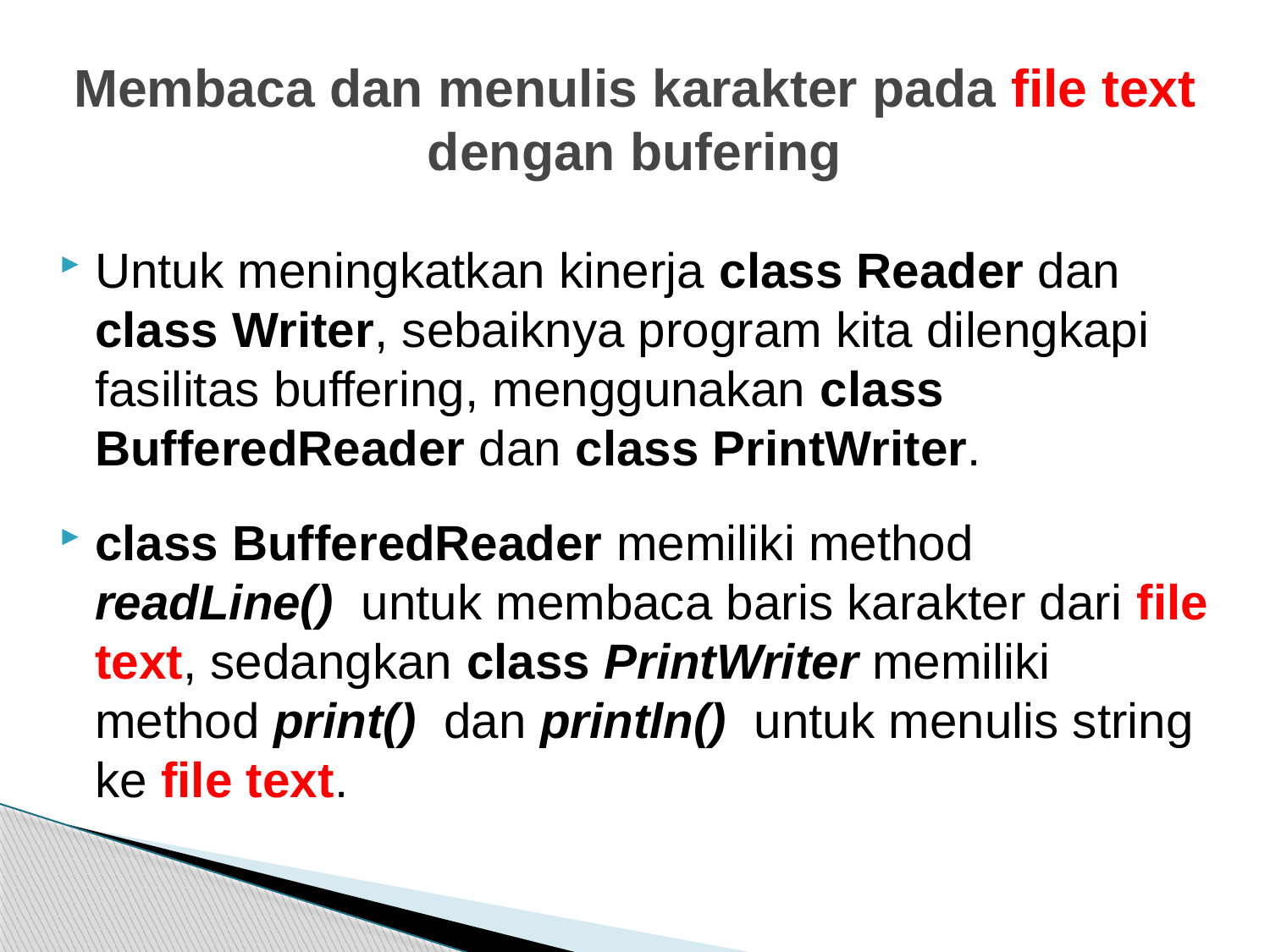

# Membaca dan menulis karakter pada file text dengan bufering
Untuk meningkatkan kinerja class Reader dan class Writer, sebaiknya program kita dilengkapi fasilitas buffering, menggunakan class BufferedReader dan class PrintWriter.

class BufferedReader memiliki method readLine()  untuk membaca baris karakter dari file text, sedangkan class PrintWriter memiliki method print()  dan println()  untuk menulis string ke file text.